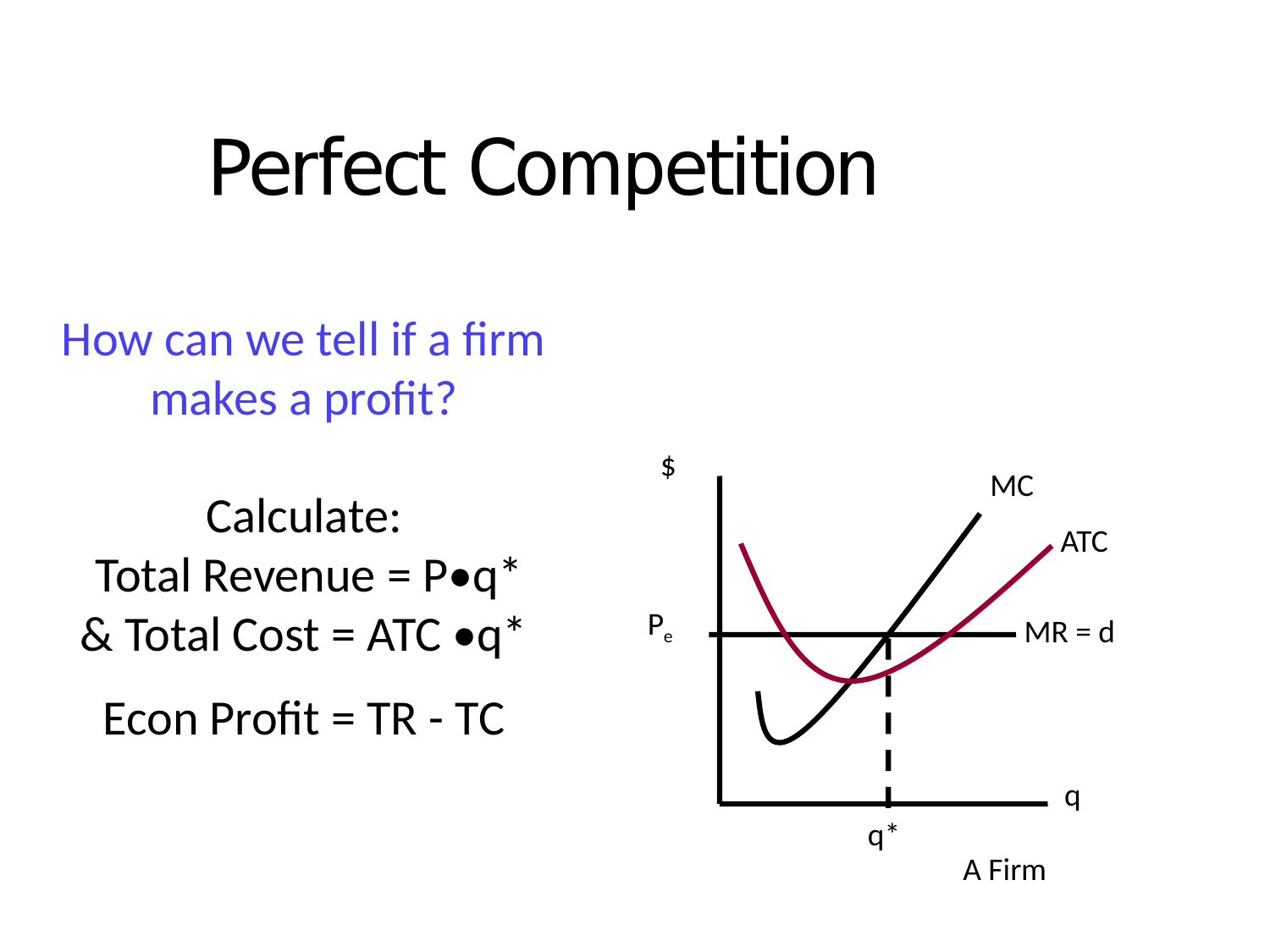

# Perfect Competition
How can we tell if a firm makes a profit?
Calculate:
 Total Revenue = P•q*
& Total Cost = ATC •q*
Econ Profit = TR - TC
$
MC

q*

ATC

Pe
MR = d

q
A Firm